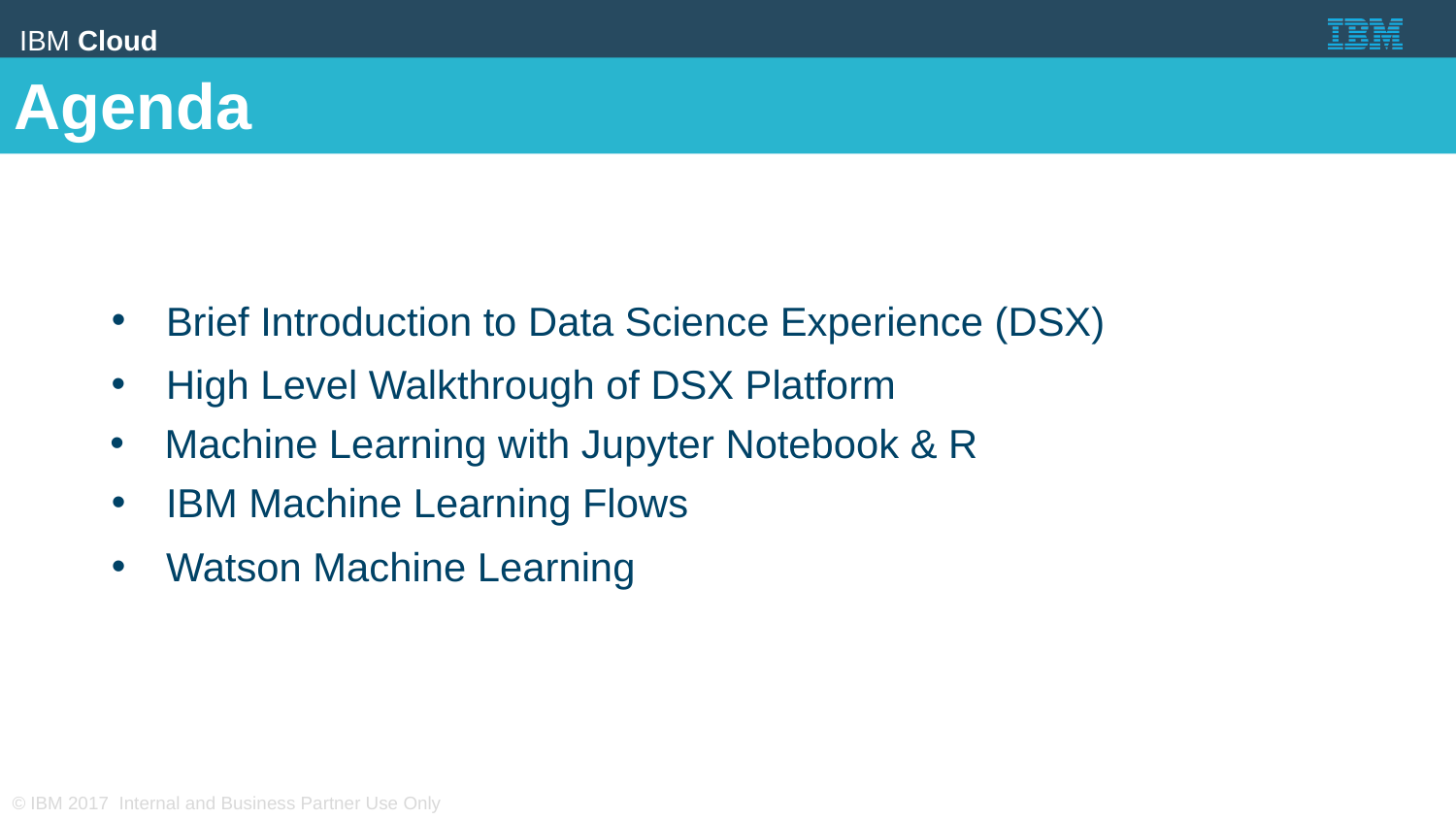

Agenda

Brief Introduction to Data Science Experience (DSX)
High Level Walkthrough of DSX Platform
Machine Learning with Jupyter Notebook & R
IBM Machine Learning Flows
Watson Machine Learning